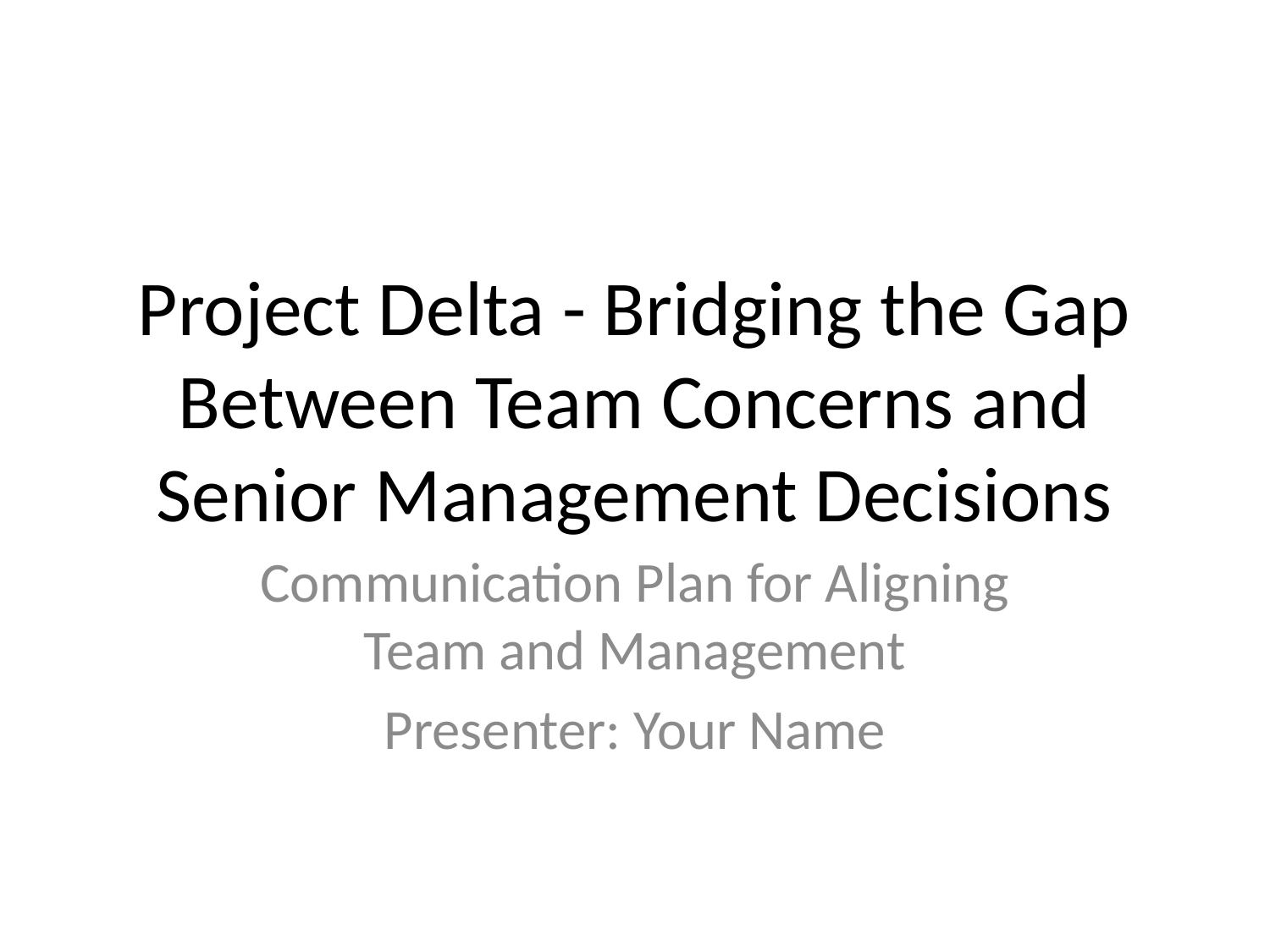

# Project Delta - Bridging the Gap Between Team Concerns and Senior Management Decisions
Communication Plan for Aligning Team and Management
Presenter: Your Name